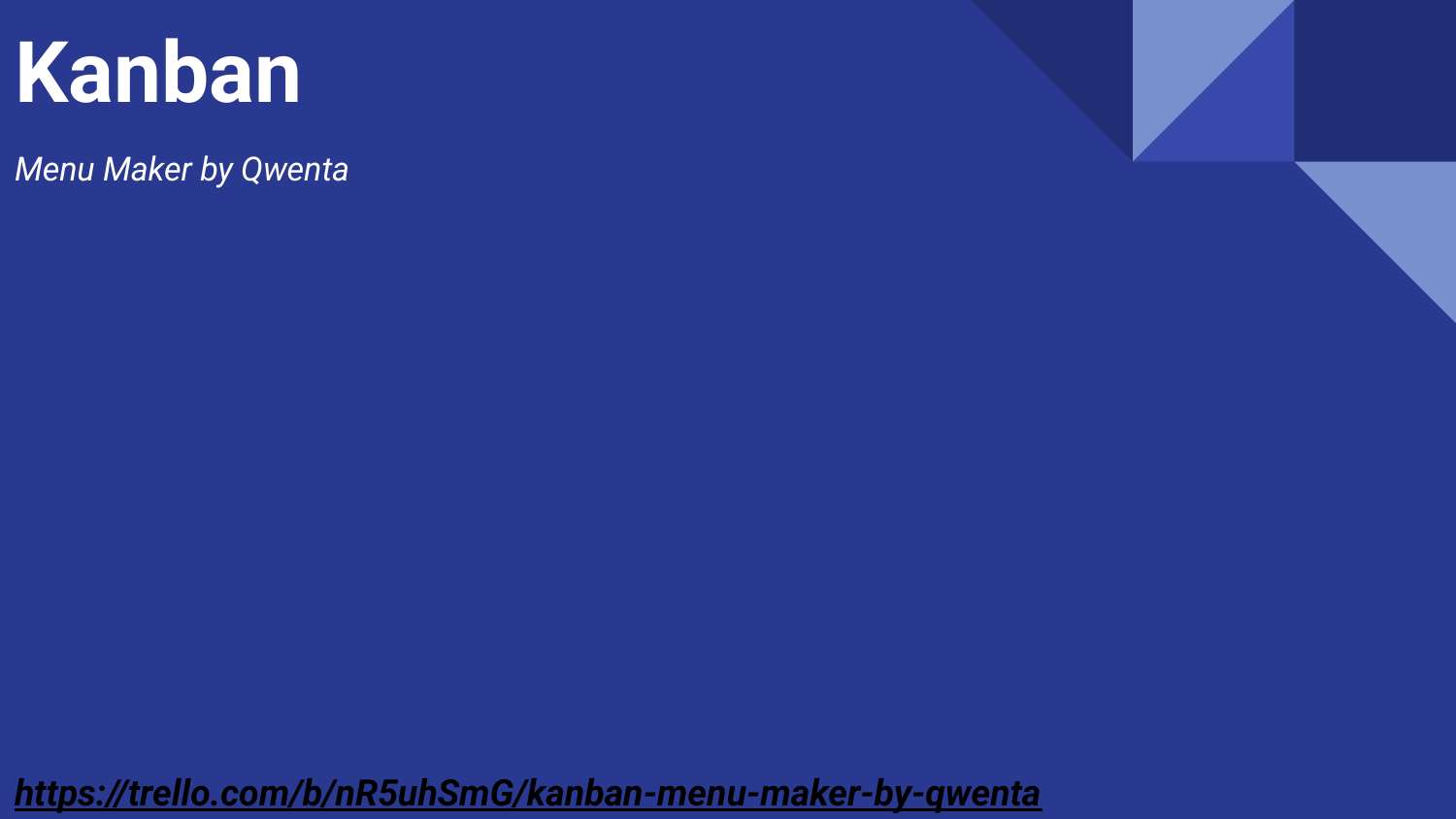

# Kanban
Menu Maker by Qwenta
https://trello.com/b/nR5uhSmG/kanban-menu-maker-by-qwenta